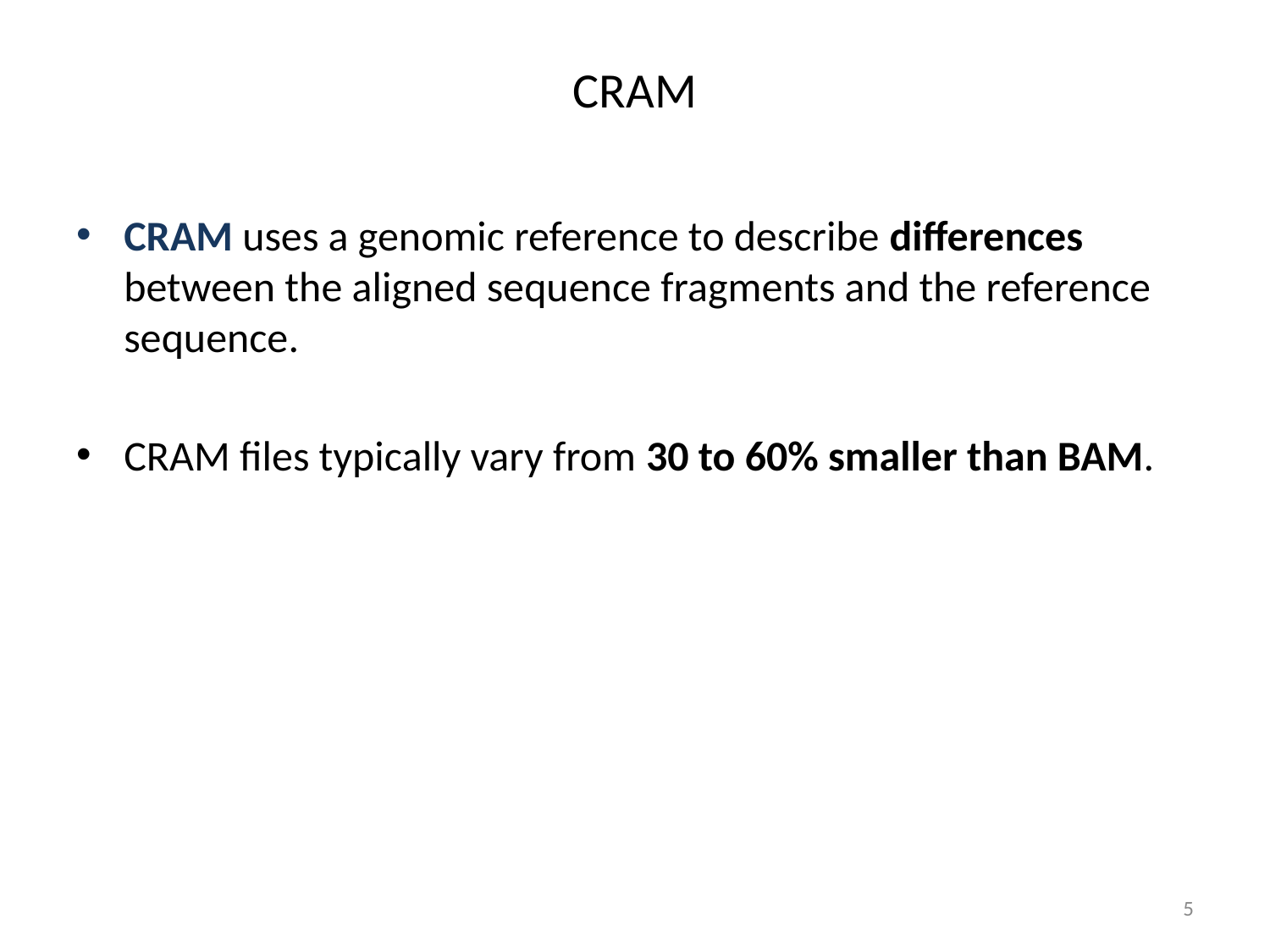

# CRAM
CRAM uses a genomic reference to describe differences between the aligned sequence fragments and the reference sequence.

CRAM files typically vary from 30 to 60% smaller than BAM.
5